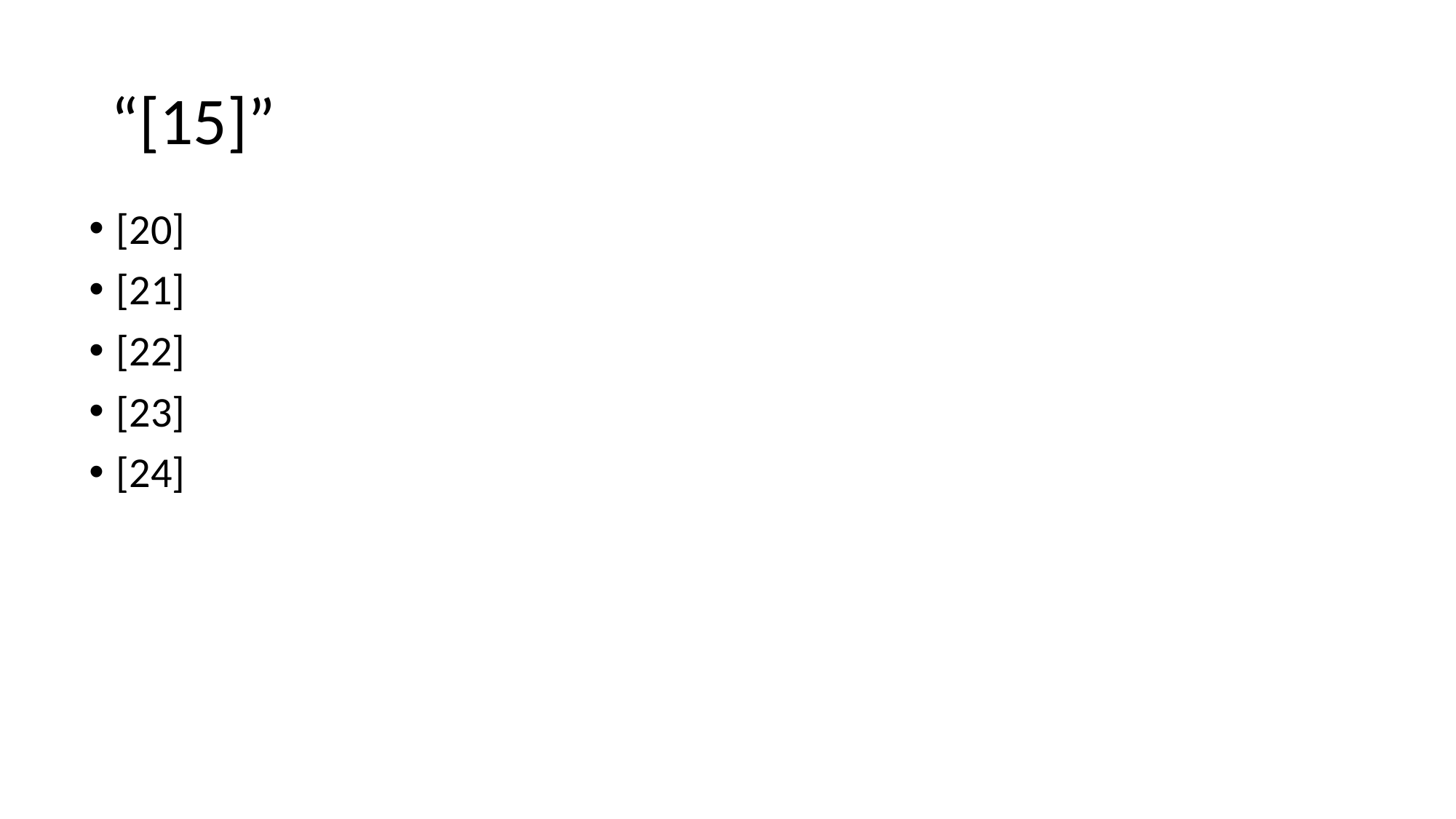

# “[15]”
[20]
[21]
[22]
[23]
[24]